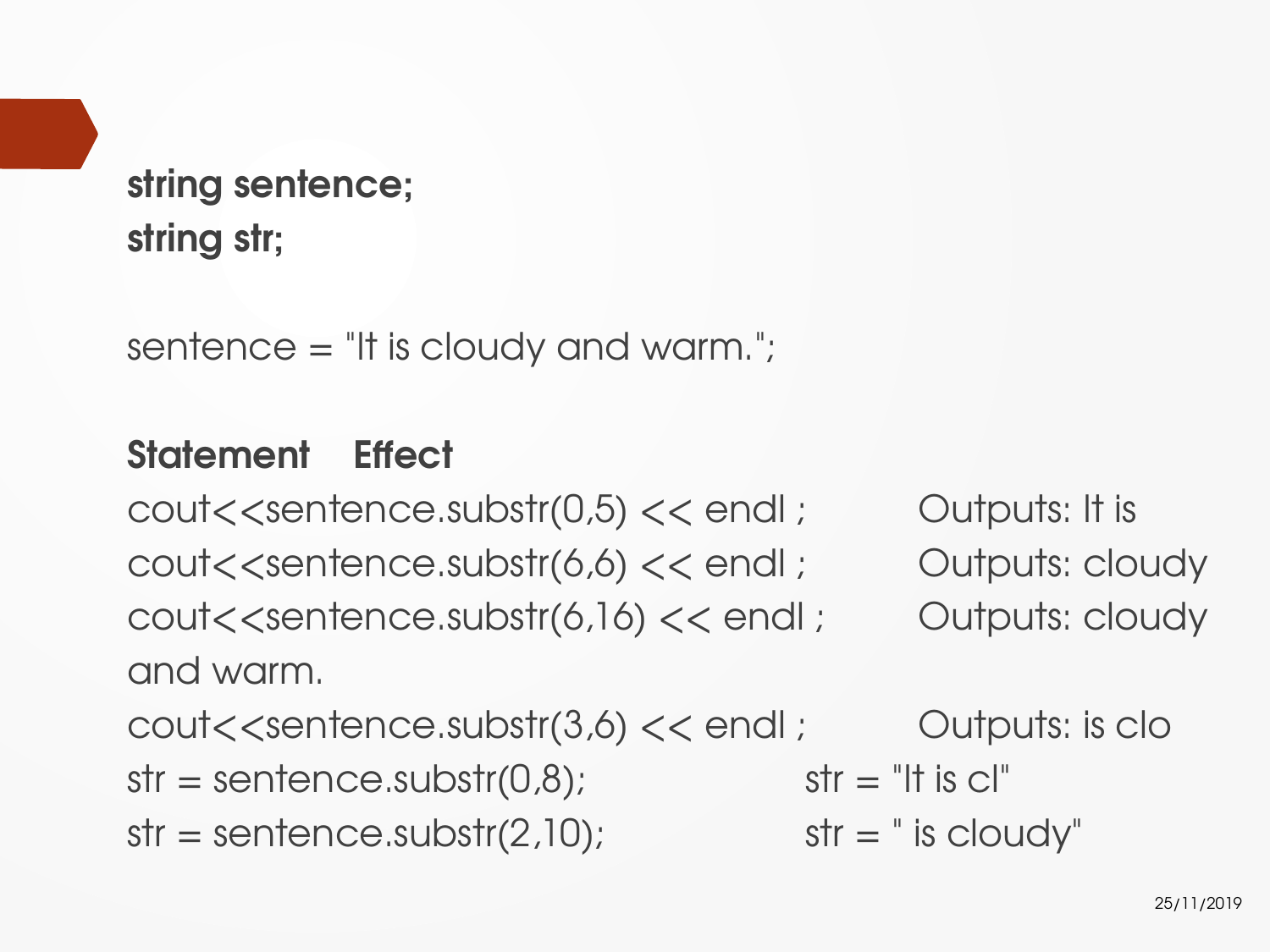

#
string sentence;
string str;

sentence = "It is cloudy and warm.";

Statement				Effect
cout<<sentence.substr(0,5) << endl ;	Outputs: It is
cout<<sentence.substr(6,6) << endl ;	Outputs: cloudy
cout<<sentence.substr(6,16) << endl ; 	Outputs: cloudy and warm.
cout<<sentence.substr(3,6) << endl ;	Outputs: is clo
str = sentence.substr(0,8);  		str = "It is cl"
str = sentence.substr(2,10);		str = " is cloudy"

25/11/2019